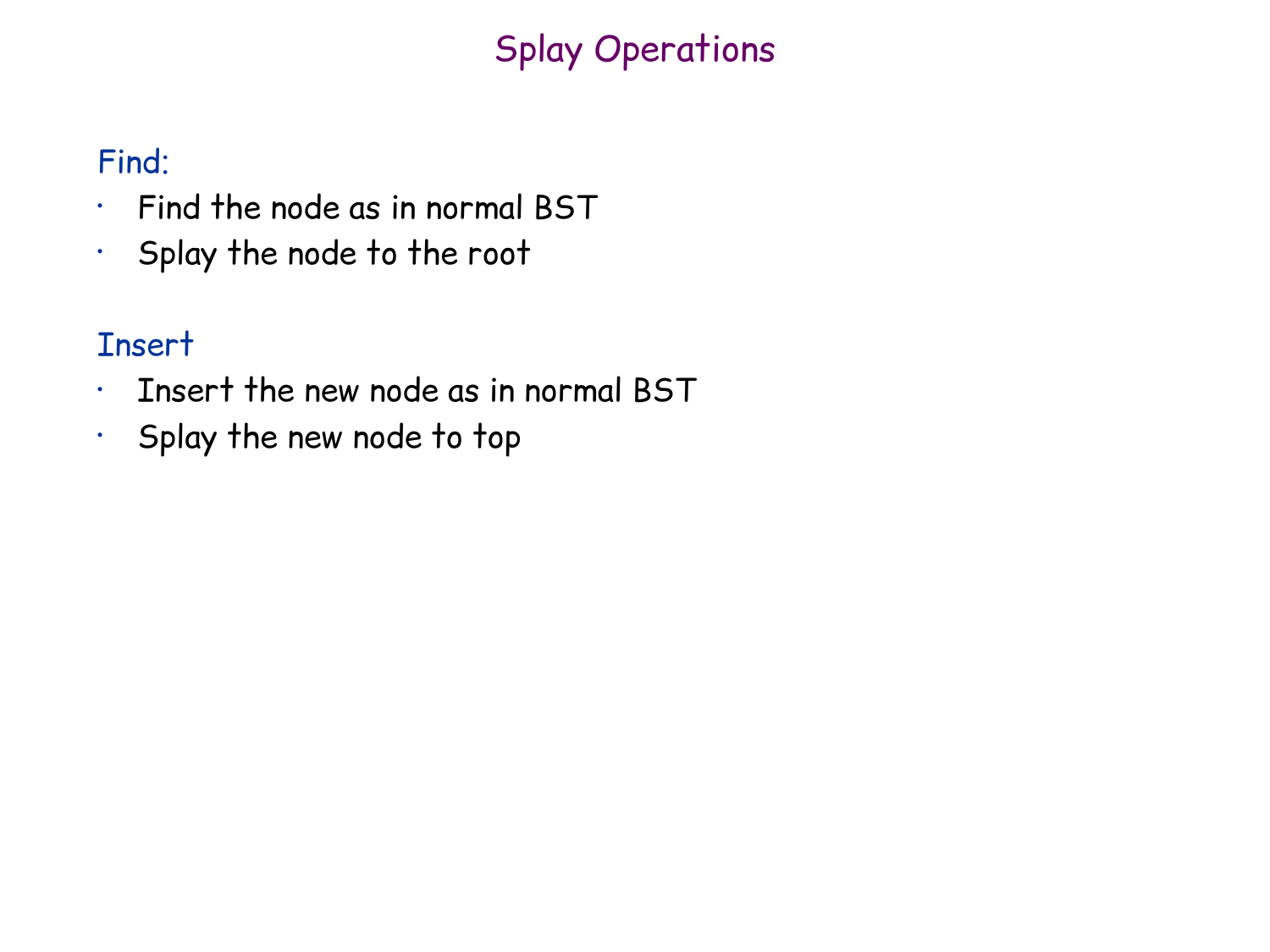

# Splay Operations
Find:
Find the node as in normal BST
Splay the node to the root

Insert
Insert the new node as in normal BST
Splay the new node to top